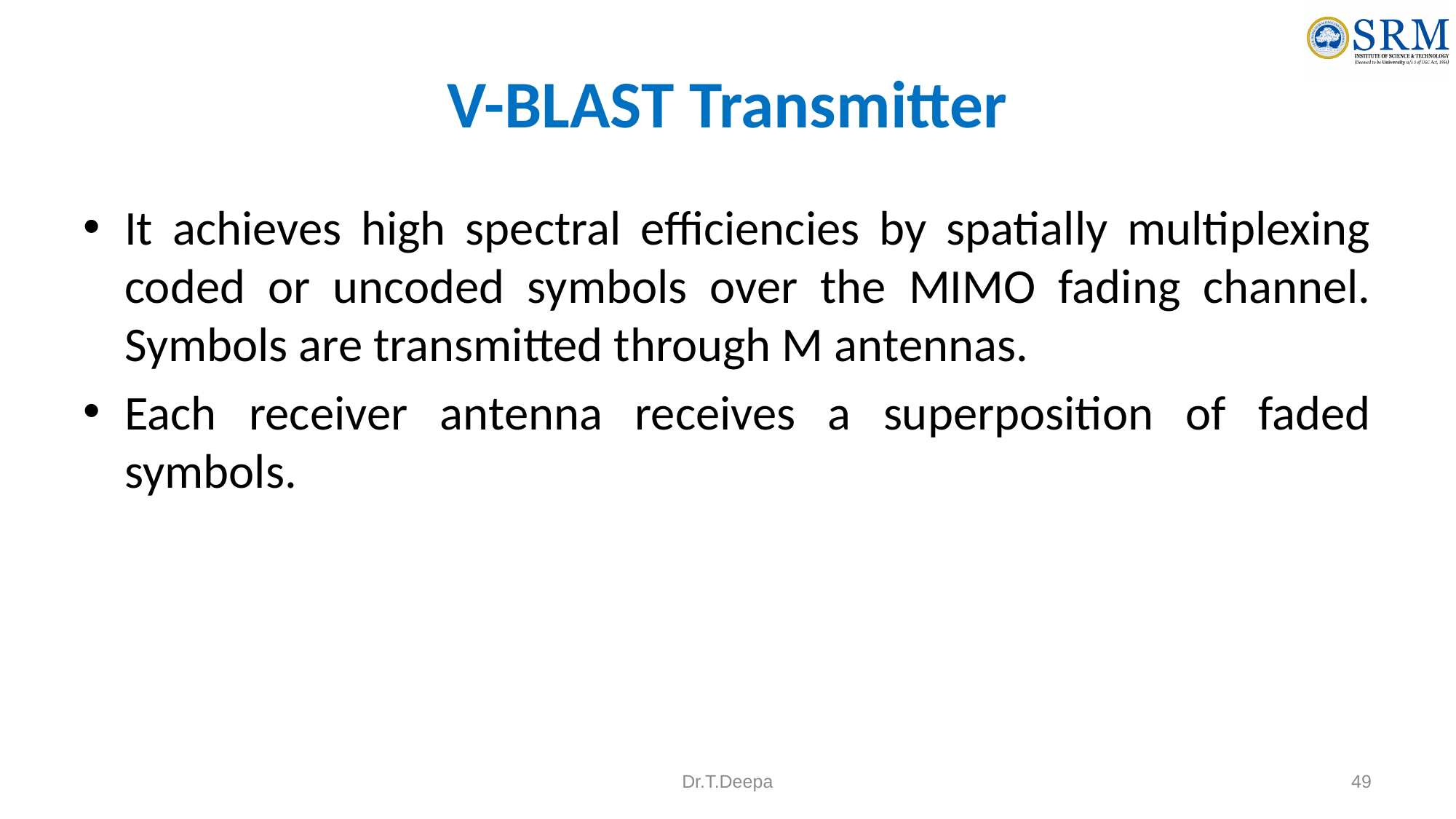

# V-BLAST Transmitter
It achieves high spectral efficiencies by spatially multiplexing coded or uncoded symbols over the MIMO fading channel. Symbols are transmitted through M antennas.
Each receiver antenna receives a superposition of faded symbols.
Dr.T.Deepa
49